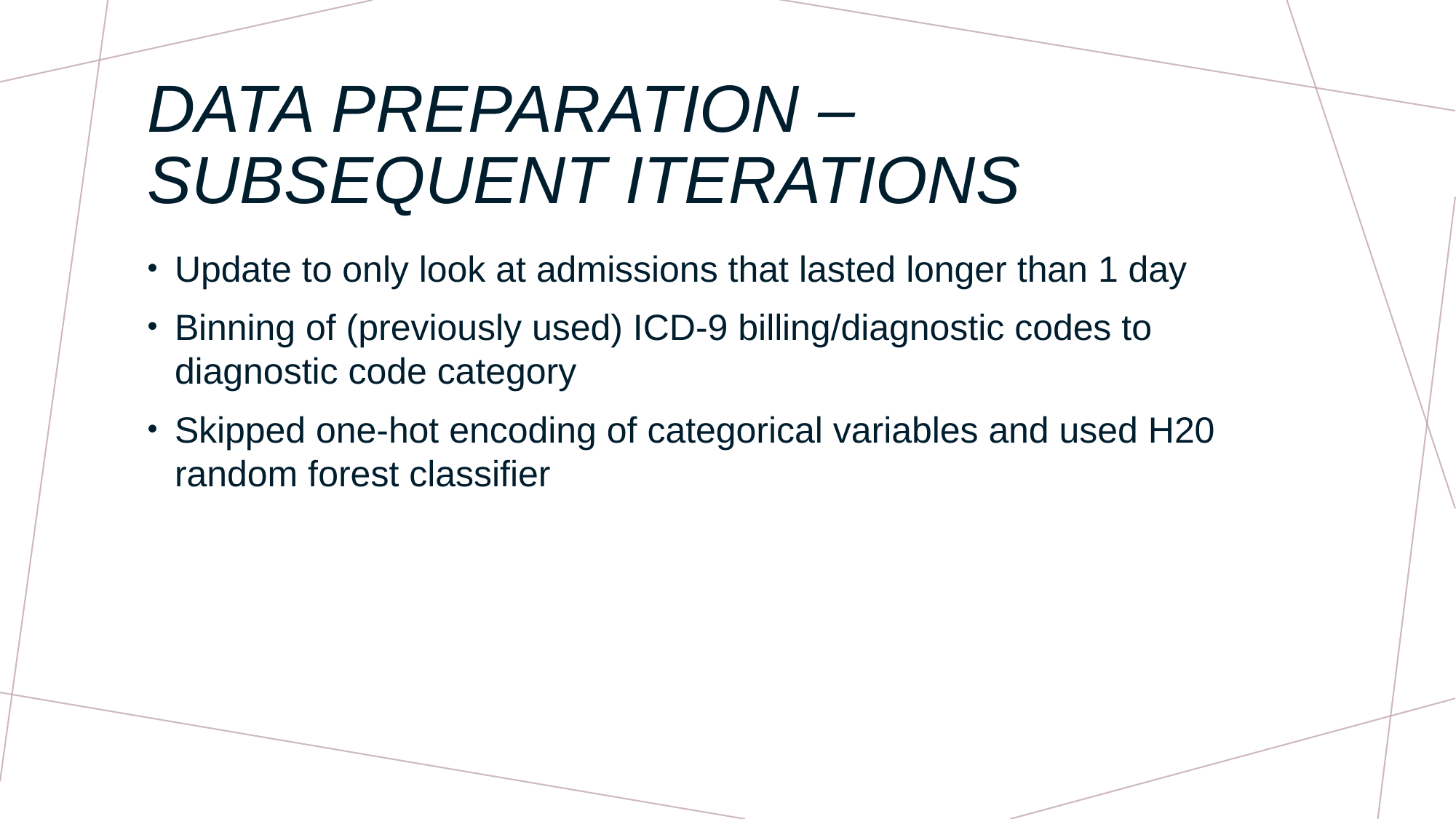

# Data preparation – subsequent iterations
Update to only look at admissions that lasted longer than 1 day
Binning of (previously used) ICD-9 billing/diagnostic codes to diagnostic code category
Skipped one-hot encoding of categorical variables and used H20 random forest classifier